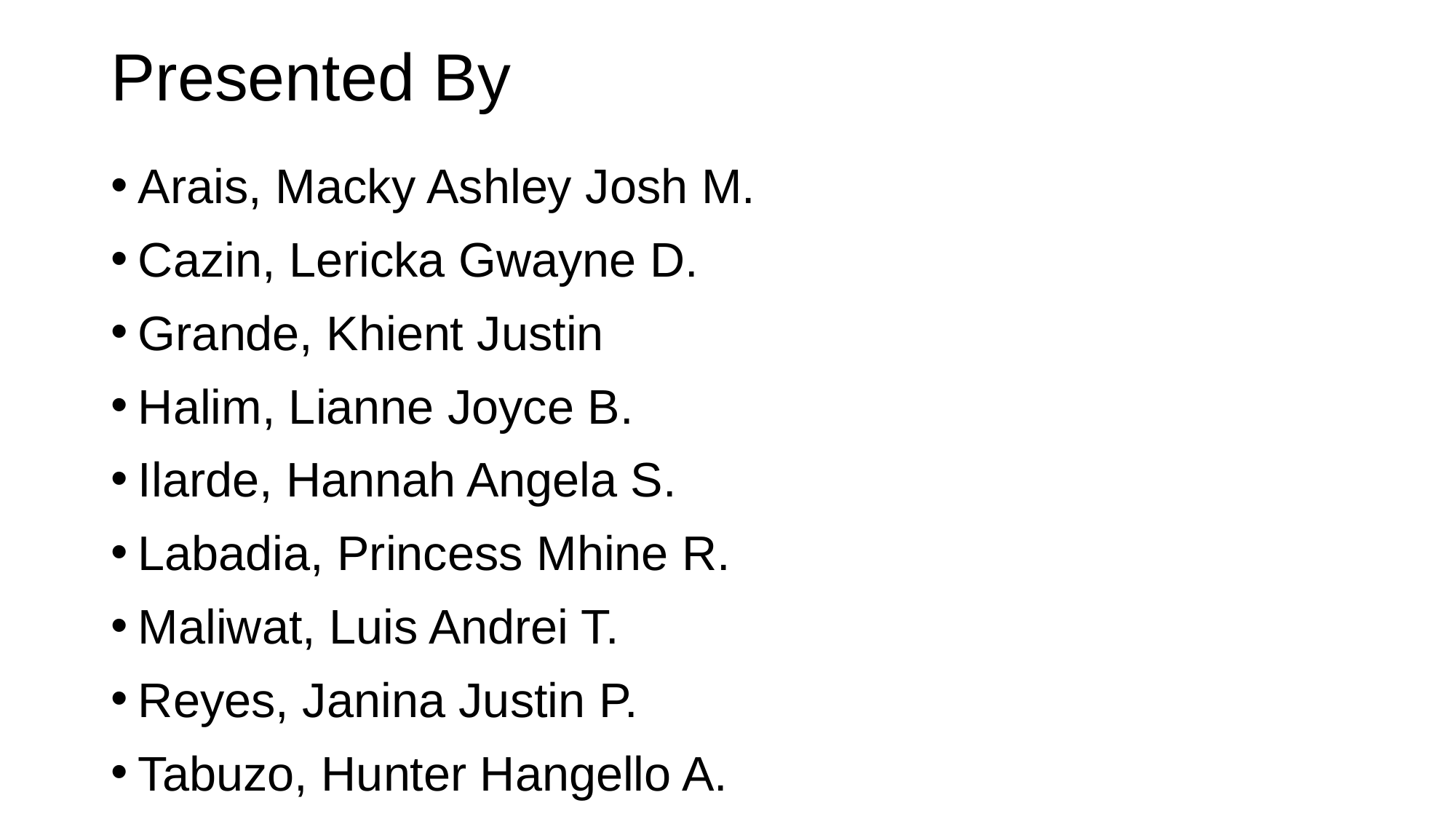

# Presented By
Arais, Macky Ashley Josh M.
Cazin, Lericka Gwayne D.
Grande, Khient Justin
Halim, Lianne Joyce B.
Ilarde, Hannah Angela S.
Labadia, Princess Mhine R.
Maliwat, Luis Andrei T.
Reyes, Janina Justin P.
Tabuzo, Hunter Hangello A.